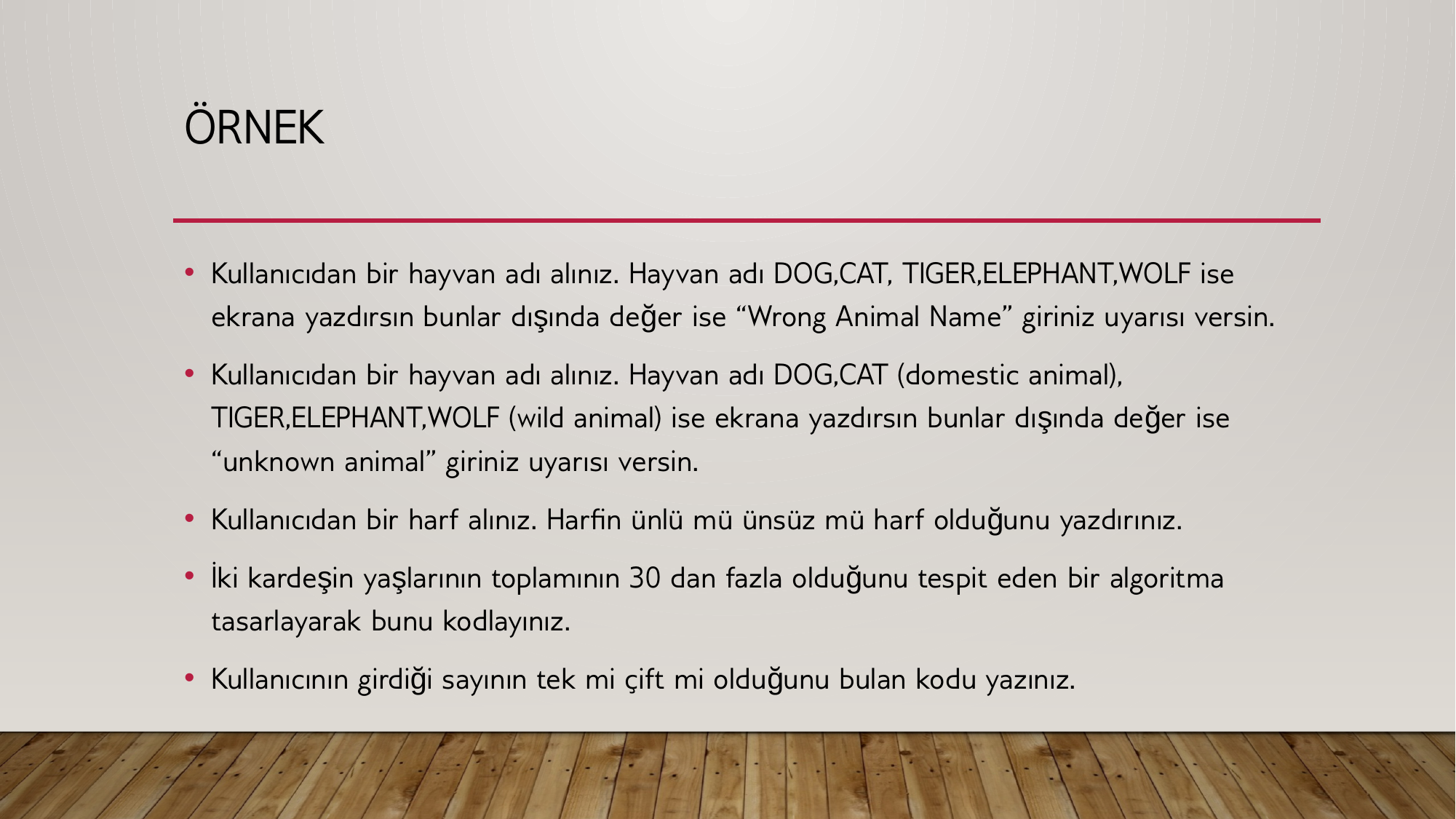

62
# Örnek
Kullanıcıdan bir hayvan adı alınız. Hayvan adı DOG,CAT, TIGER,ELEPHANT,WOLF ise ekrana yazdırsın bunlar dışında değer ise “Wrong Animal Name” giriniz uyarısı versin.
Kullanıcıdan bir hayvan adı alınız. Hayvan adı DOG,CAT (domestic animal), TIGER,ELEPHANT,WOLF (wild animal) ise ekrana yazdırsın bunlar dışında değer ise “unknown animal” giriniz uyarısı versin.
Kullanıcıdan bir harf alınız. Harfin ünlü mü ünsüz mü harf olduğunu yazdırınız.
İki kardeşin yaşlarının toplamının 30 dan fazla olduğunu tespit eden bir algoritma tasarlayarak bunu kodlayınız.
Kullanıcının girdiği sayının tek mi çift mi olduğunu bulan kodu yazınız.